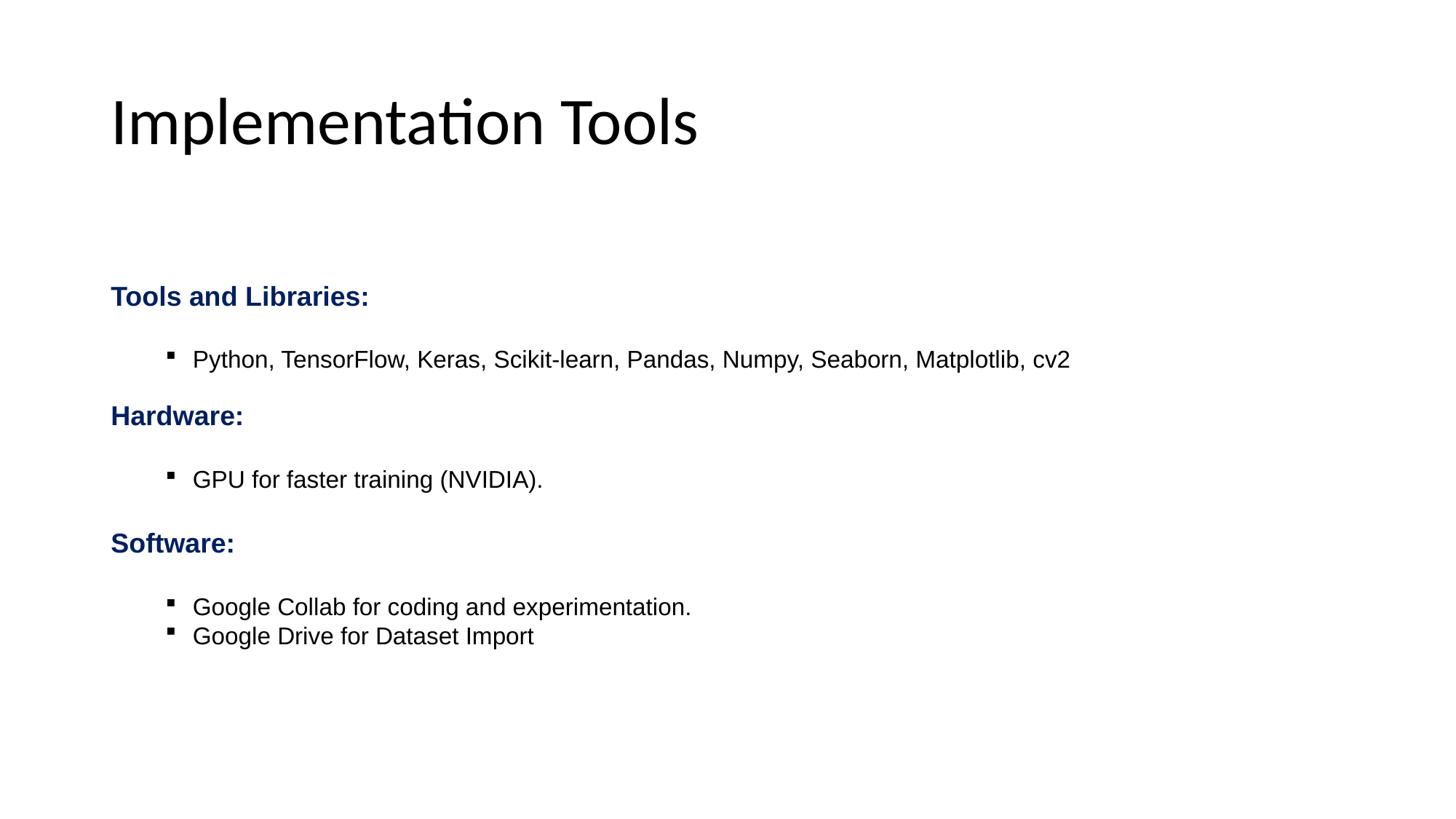

# Implementation Tools
Tools and Libraries:

Python, TensorFlow, Keras, Scikit-learn, Pandas, Numpy, Seaborn, Matplotlib, cv2

Hardware:

GPU for faster training (NVIDIA).

Software:

Google Collab for coding and experimentation.
Google Drive for Dataset Import